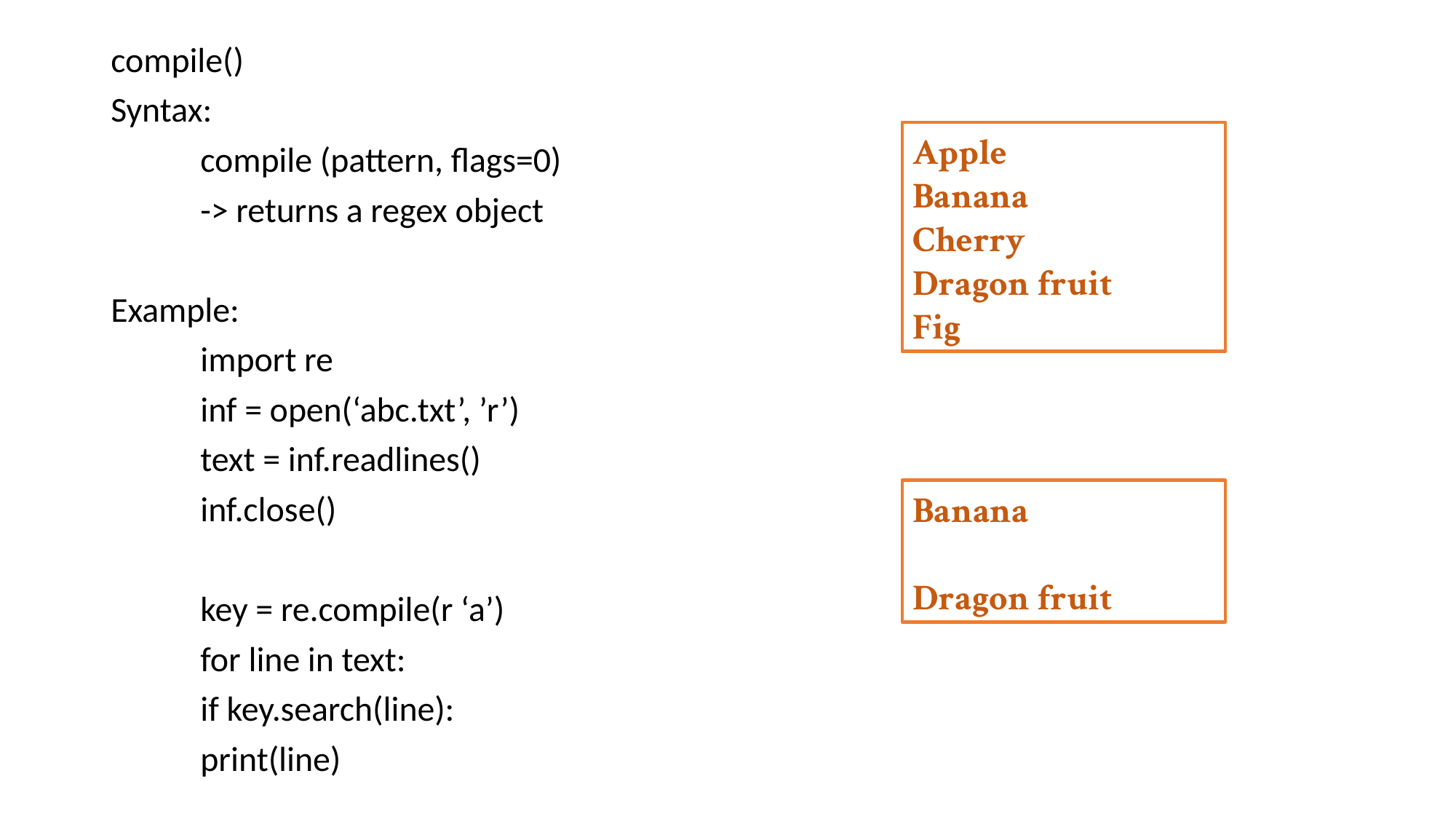

compile()
Syntax:
	compile (pattern, flags=0)
		-> returns a regex object

Example:
	import re
	inf = open(‘abc.txt’, ’r’)
	text = inf.readlines()
	inf.close()

	key = re.compile(r ‘a’)
	for line in text:
		if key.search(line):
			print(line)
Apple
Banana
Cherry
Dragon fruit
Fig
Banana

Dragon fruit